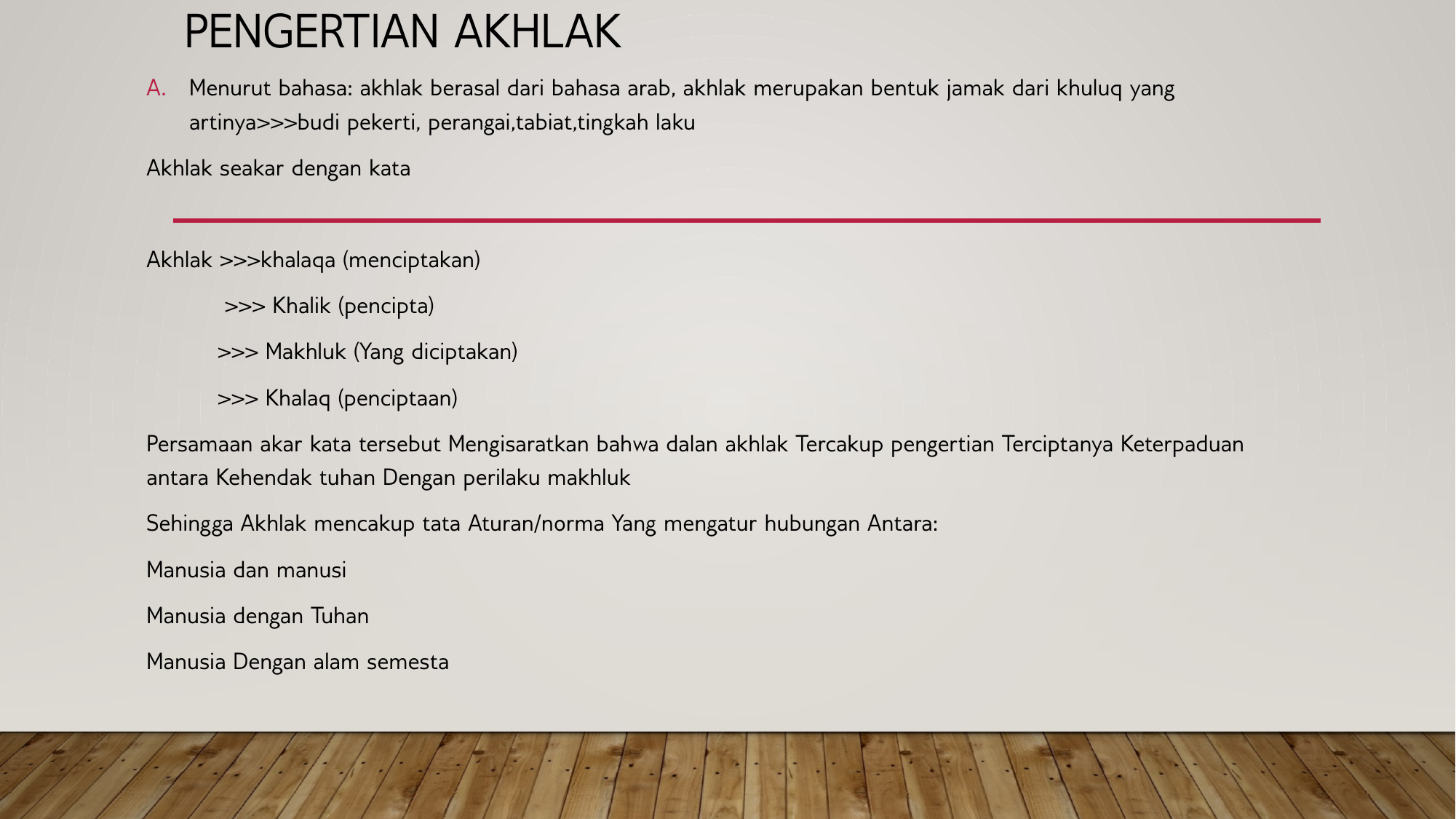

# Pengertian akhlak
Menurut bahasa: akhlak berasal dari bahasa arab, akhlak merupakan bentuk jamak dari khuluq yang artinya>>>budi pekerti, perangai,tabiat,tingkah laku
Akhlak seakar dengan kata

Akhlak >>>khalaqa (menciptakan)
           >>> Khalik (pencipta)
          >>> Makhluk (Yang diciptakan)
          >>> Khalaq (penciptaan)
Persamaan akar kata tersebut Mengisaratkan bahwa dalan akhlak Tercakup pengertian Terciptanya Keterpaduan antara Kehendak tuhan Dengan perilaku makhluk
Sehingga Akhlak mencakup tata Aturan/norma Yang mengatur hubungan Antara:
Manusia dan manusi
Manusia dengan Tuhan
Manusia Dengan alam semesta